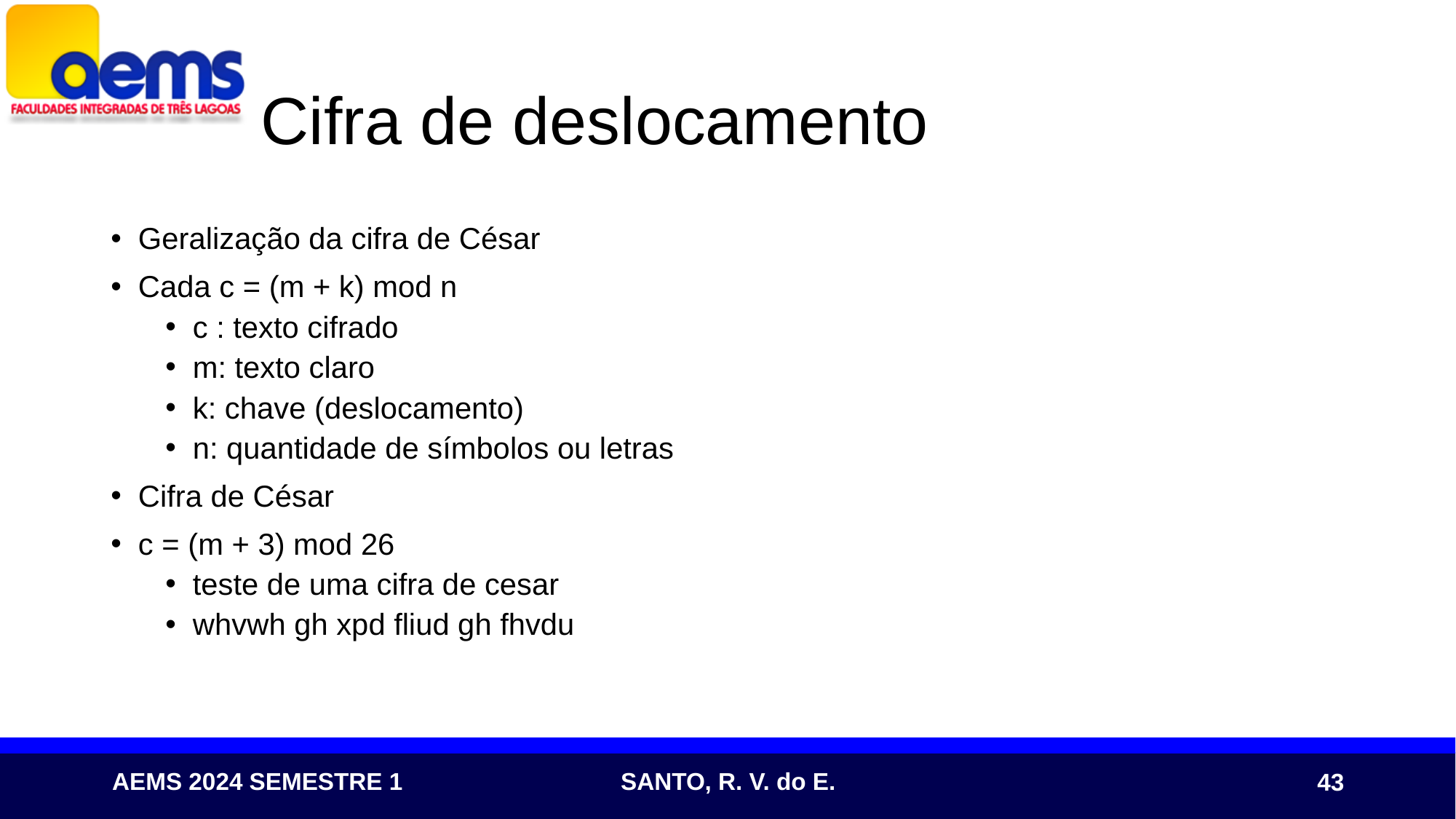

# Cifra de deslocamento
Geralização da cifra de César
Cada c = (m + k) mod n
c : texto cifrado
m: texto claro
k: chave (deslocamento)
n: quantidade de símbolos ou letras
Cifra de César
c = (m + 3) mod 26
teste de uma cifra de cesar
whvwh gh xpd fliud gh fhvdu
43